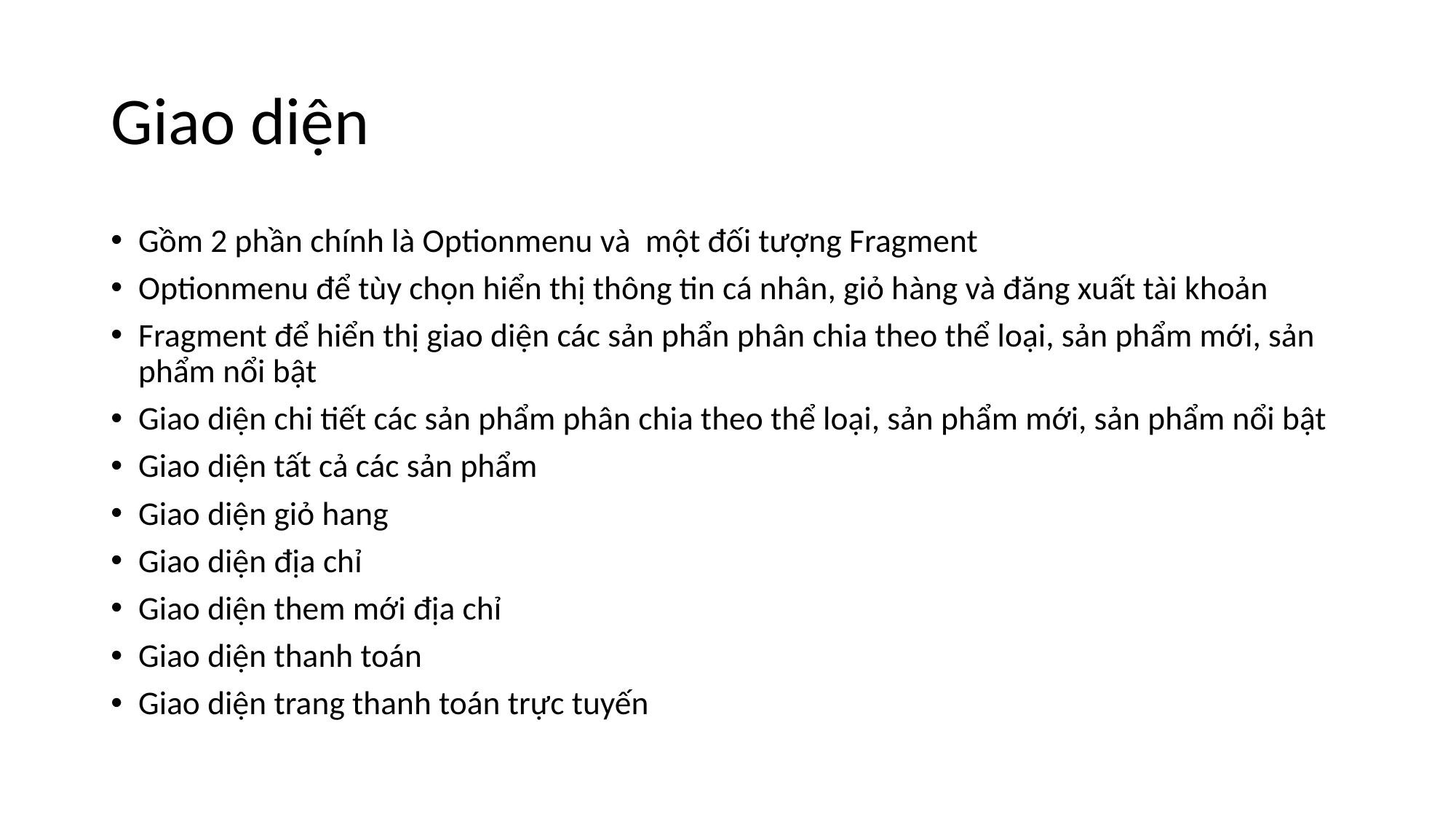

# Giao diện
Gồm 2 phần chính là Optionmenu và  một đối tượng Fragment
Optionmenu để tùy chọn hiển thị thông tin cá nhân, giỏ hàng và đăng xuất tài khoản
Fragment để hiển thị giao diện các sản phẩn phân chia theo thể loại, sản phẩm mới, sản phẩm nổi bật
Giao diện chi tiết các sản phẩm phân chia theo thể loại, sản phẩm mới, sản phẩm nổi bật
Giao diện tất cả các sản phẩm
Giao diện giỏ hang
Giao diện địa chỉ
Giao diện them mới địa chỉ
Giao diện thanh toán
Giao diện trang thanh toán trực tuyến